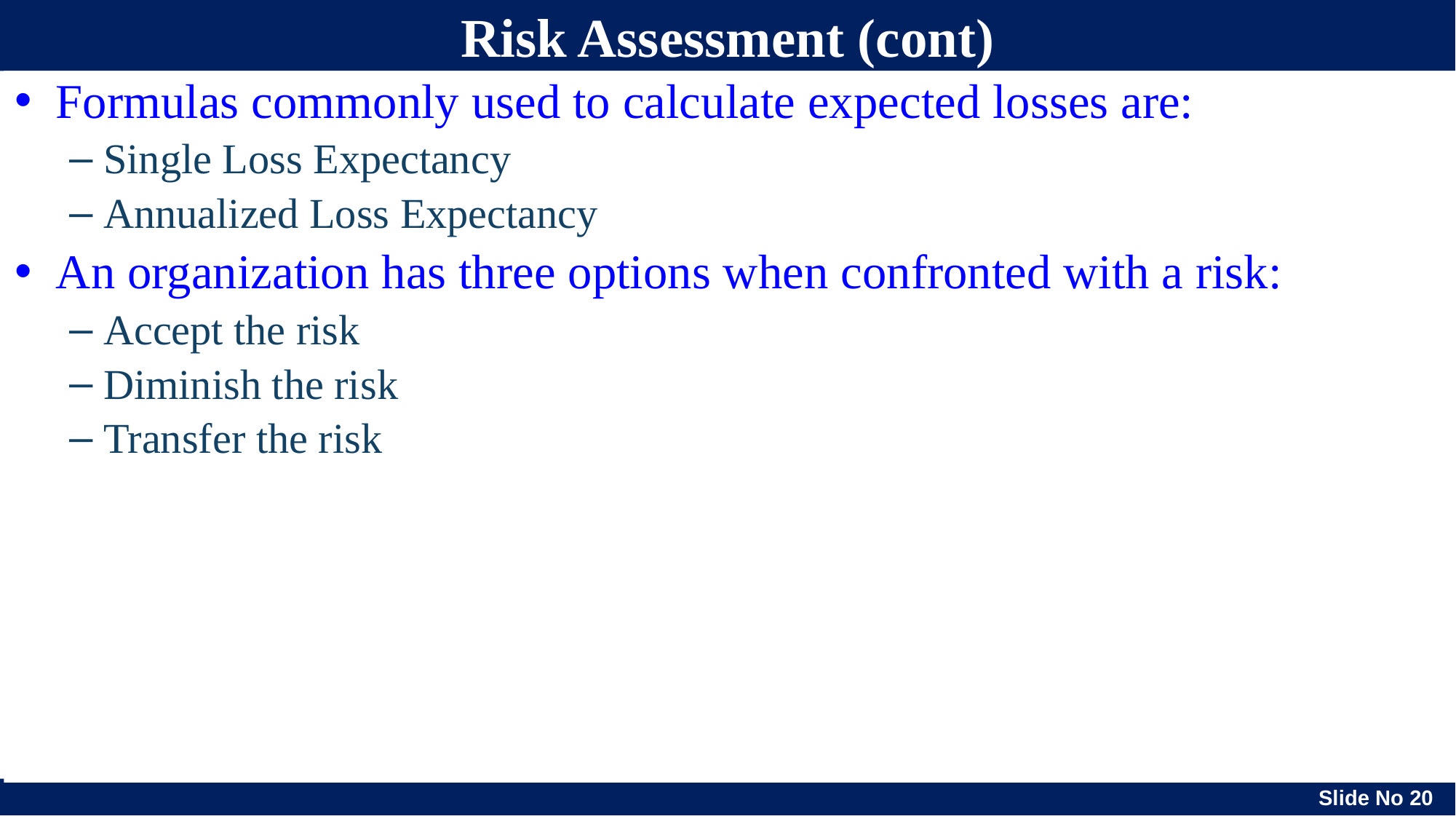

cs490ns-cotter
20
# Risk Assessment (cont)
Formulas commonly used to calculate expected losses are:
Single Loss Expectancy
Annualized Loss Expectancy
An organization has three options when confronted with a risk:
Accept the risk
Diminish the risk
Transfer the risk